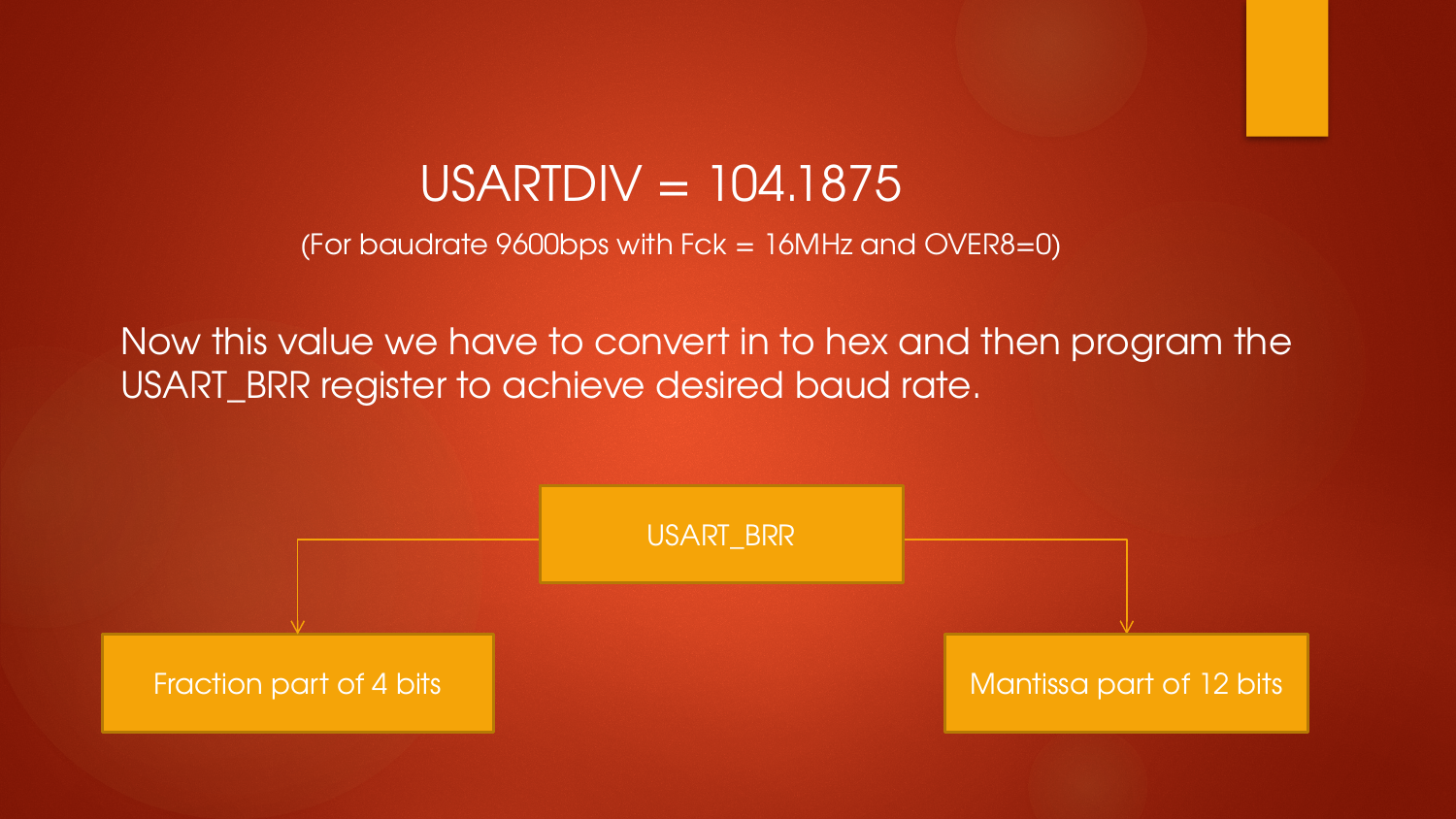

USARTDIV = 104.1875
(For baudrate 9600bps with Fck = 16MHz and OVER8=0)
Now this value we have to convert in to hex and then program the USART_BRR register to achieve desired baud rate.
USART_BRR
Fraction part of 4 bits
Mantissa part of 12 bits